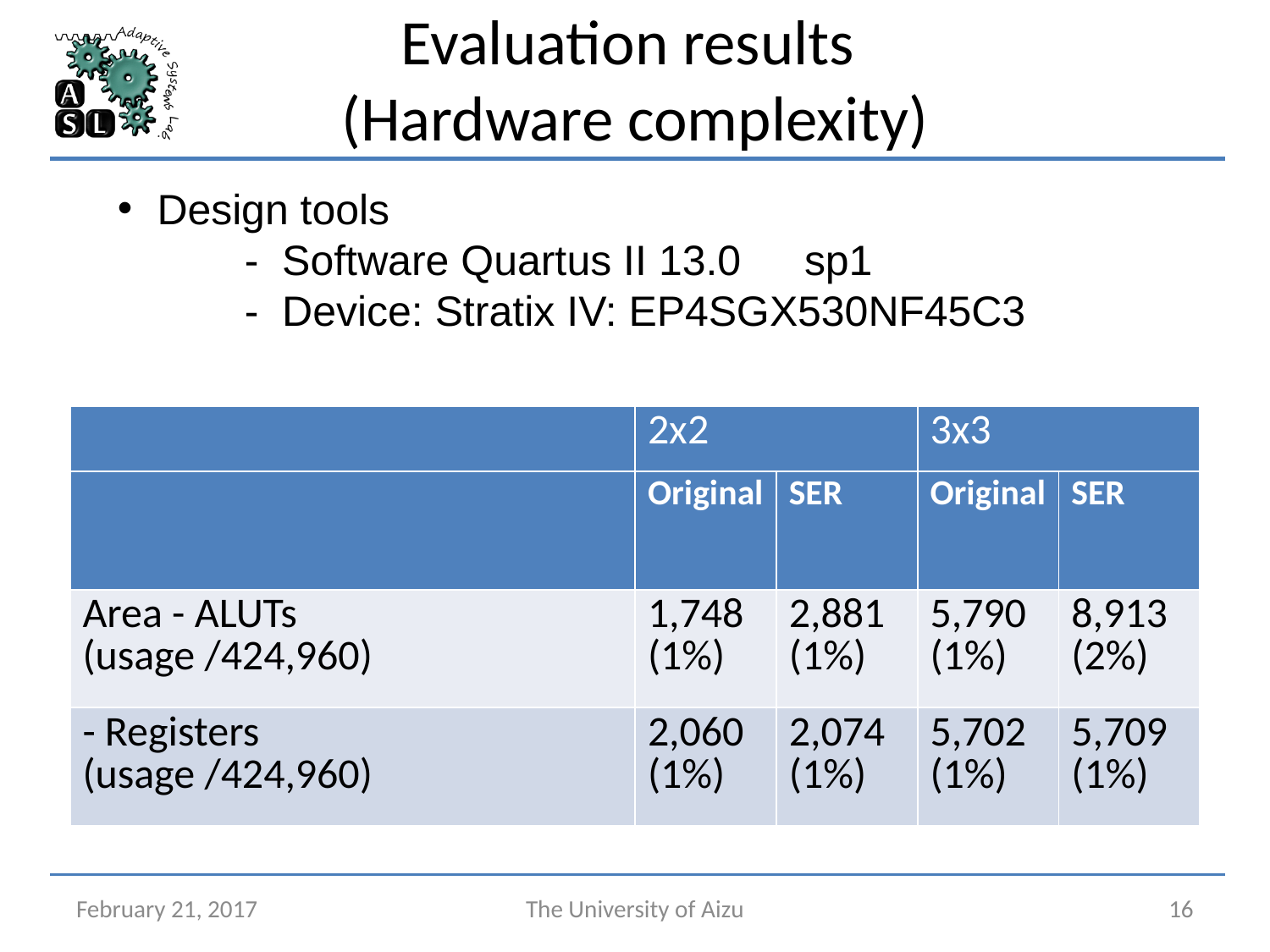

# Evaluation results (Hardware complexity)
Design tools
	-  Software Quartus II 13.0　sp1
	-  Device: Stratix IV: EP4SGX530NF45C3
|  | 2x2 |  | 3x3 |  |
| --- | --- | --- | --- | --- |
|  | Original | SER | Original | SER |
| Area - ALUTs (usage /424,960) | 1,748 (1%) | 2,881 (1%) | 5,790 (1%) | 8,913 (2%) |
| - Registers (usage /424,960) | 2,060 (1%) | 2,074 (1%) | 5,702 (1%) | 5,709 (1%) |
February 21, 2017
The University of Aizu
16